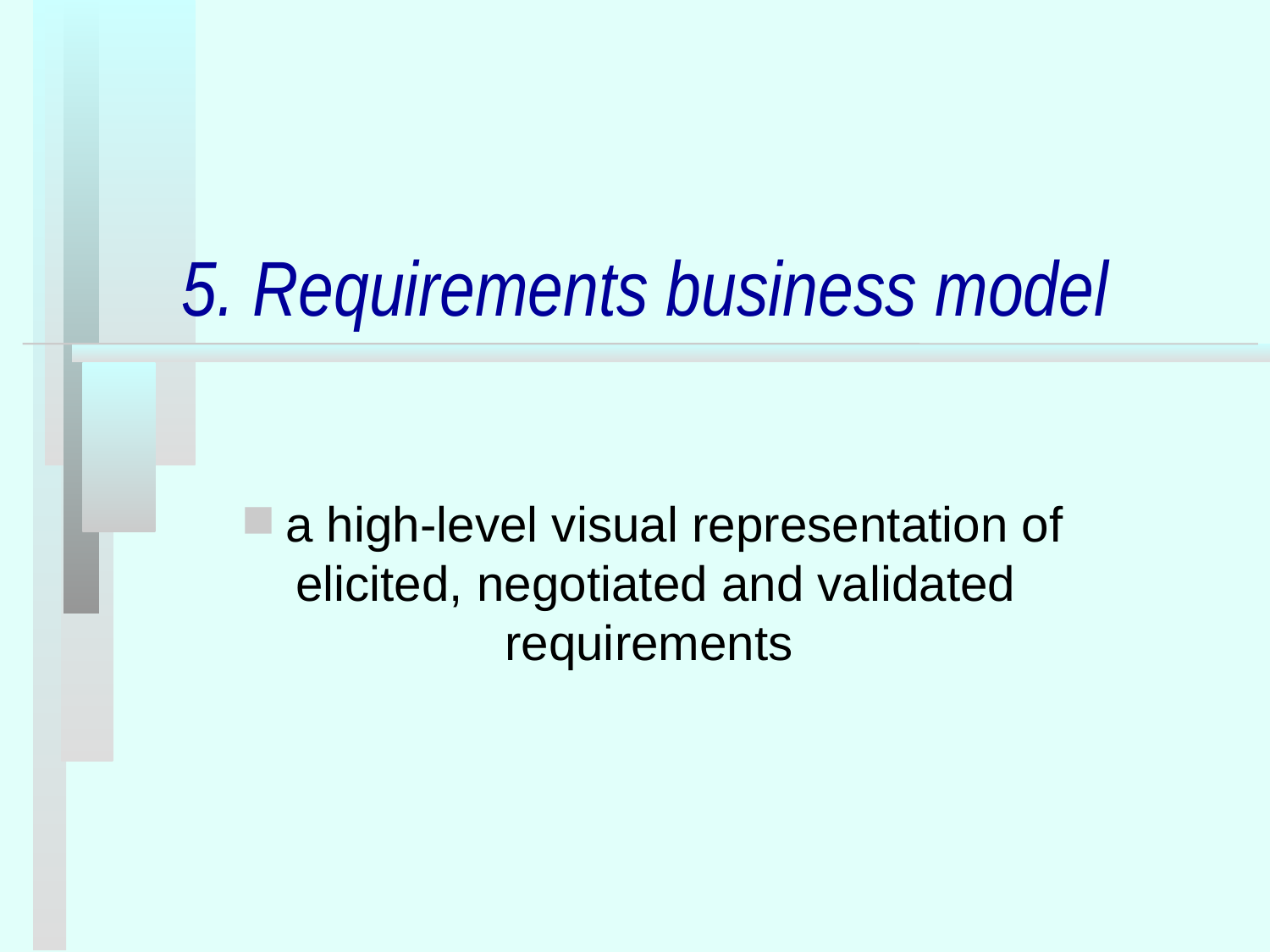

# 5. Requirements business model
 a high-level visual representation of elicited, negotiated and validated requirements